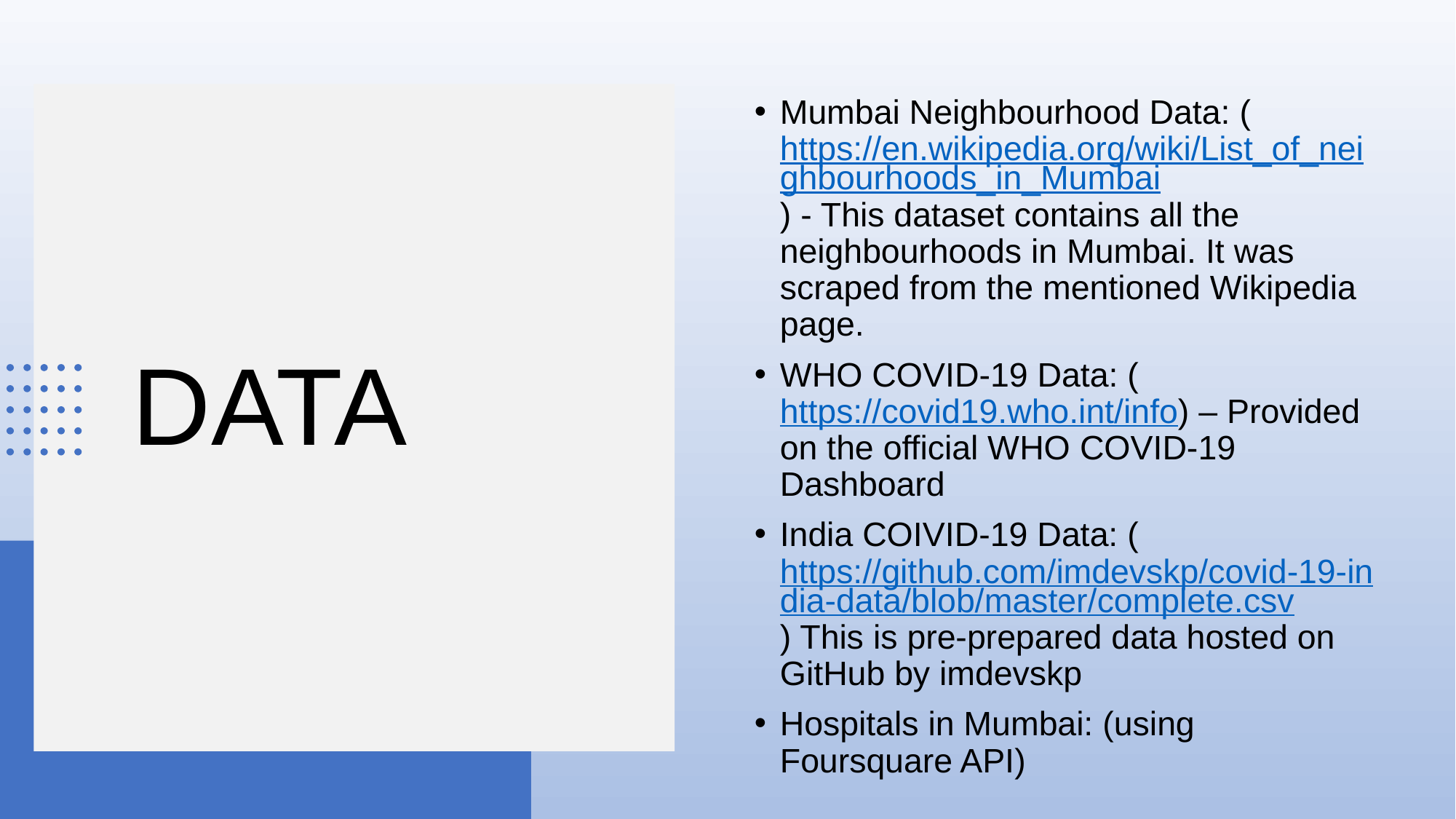

Mumbai Neighbourhood Data: (https://en.wikipedia.org/wiki/List_of_neighbourhoods_in_Mumbai) - This dataset contains all the neighbourhoods in Mumbai. It was scraped from the mentioned Wikipedia page.
WHO COVID-19 Data: (https://covid19.who.int/info) – Provided on the official WHO COVID-19 Dashboard
India COIVID-19 Data: (https://github.com/imdevskp/covid-19-india-data/blob/master/complete.csv) This is pre-prepared data hosted on GitHub by imdevskp
Hospitals in Mumbai: (using Foursquare API)

# DATA